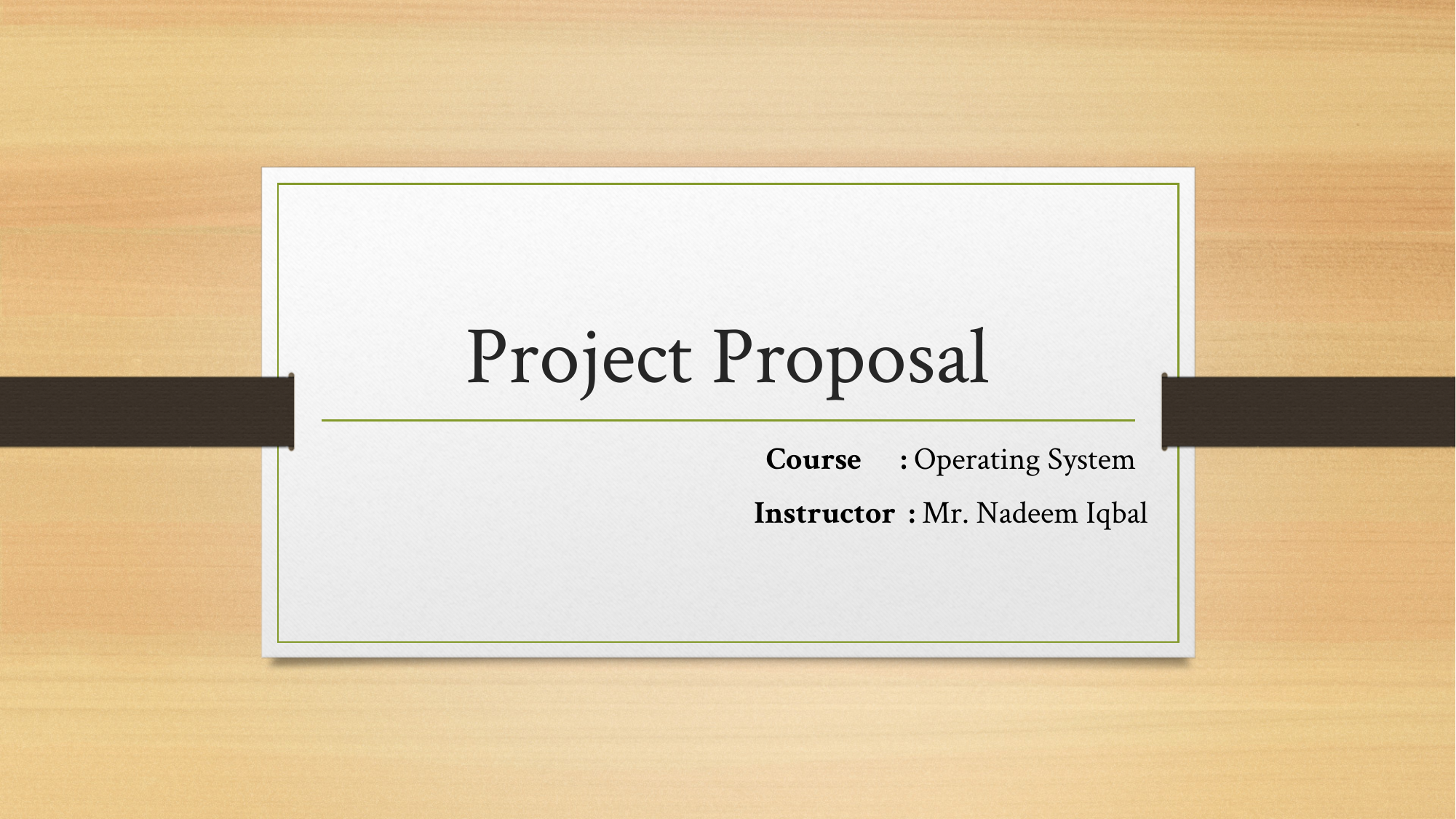

# Project Proposal
Course      : Operating System
Instructor  : Mr. Nadeem Iqbal